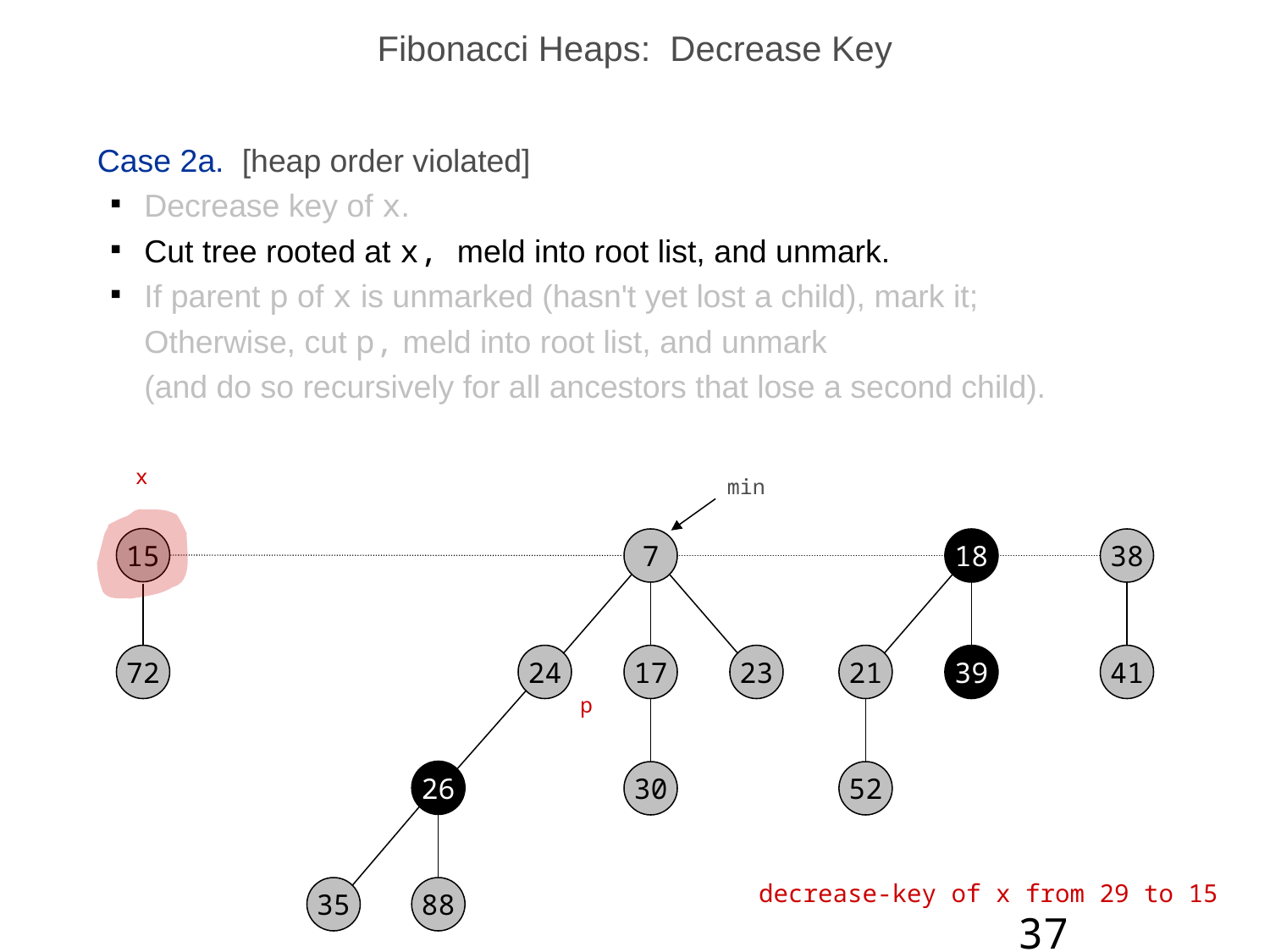

Fibonacci Heaps:  Decrease Key
Case 2a.  [heap order violated]
Decrease key of x.
Cut tree rooted at x, meld into root list, and unmark.
If parent p of x is unmarked (hasn't yet lost a child), mark it;
Otherwise, cut p, meld into root list, and unmark
(and do so recursively for all ancestors that lose a second child).

x
min

15
7
18
38
72
24
17
23
21
39
41
p
26
30
52
decrease-key of x from 29 to 15
35
88
37